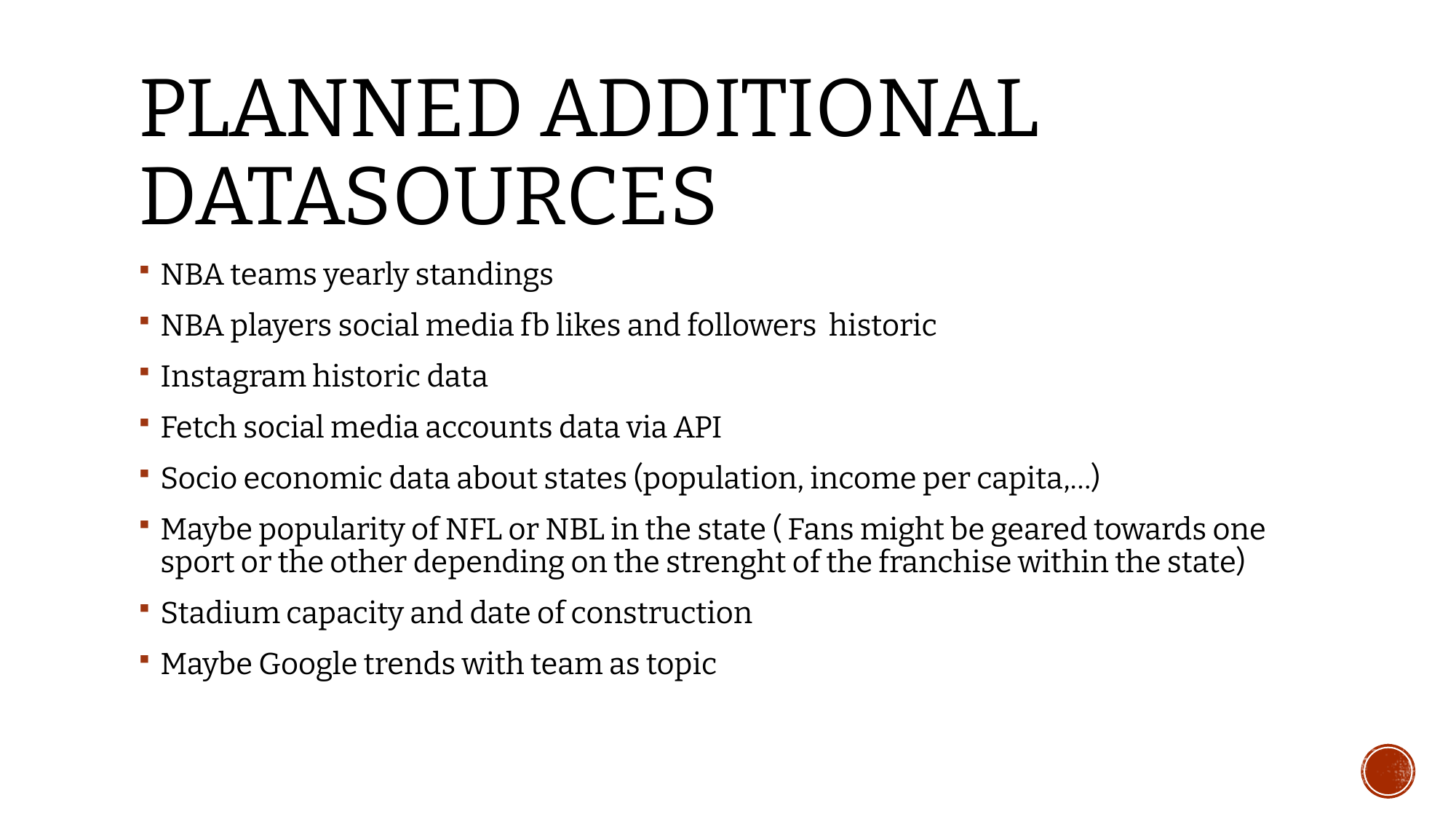

# Planned additional datasources
NBA teams yearly standings
NBA players social media fb likes and followers  historic
Instagram historic data
Fetch social media accounts data via API
Socio economic data about states (population, income per capita,…)
Maybe popularity of NFL or NBL in the state ( Fans might be geared towards one sport or the other depending on the strenght of the franchise within the state)
Stadium capacity and date of construction
Maybe Google trends with team as topic